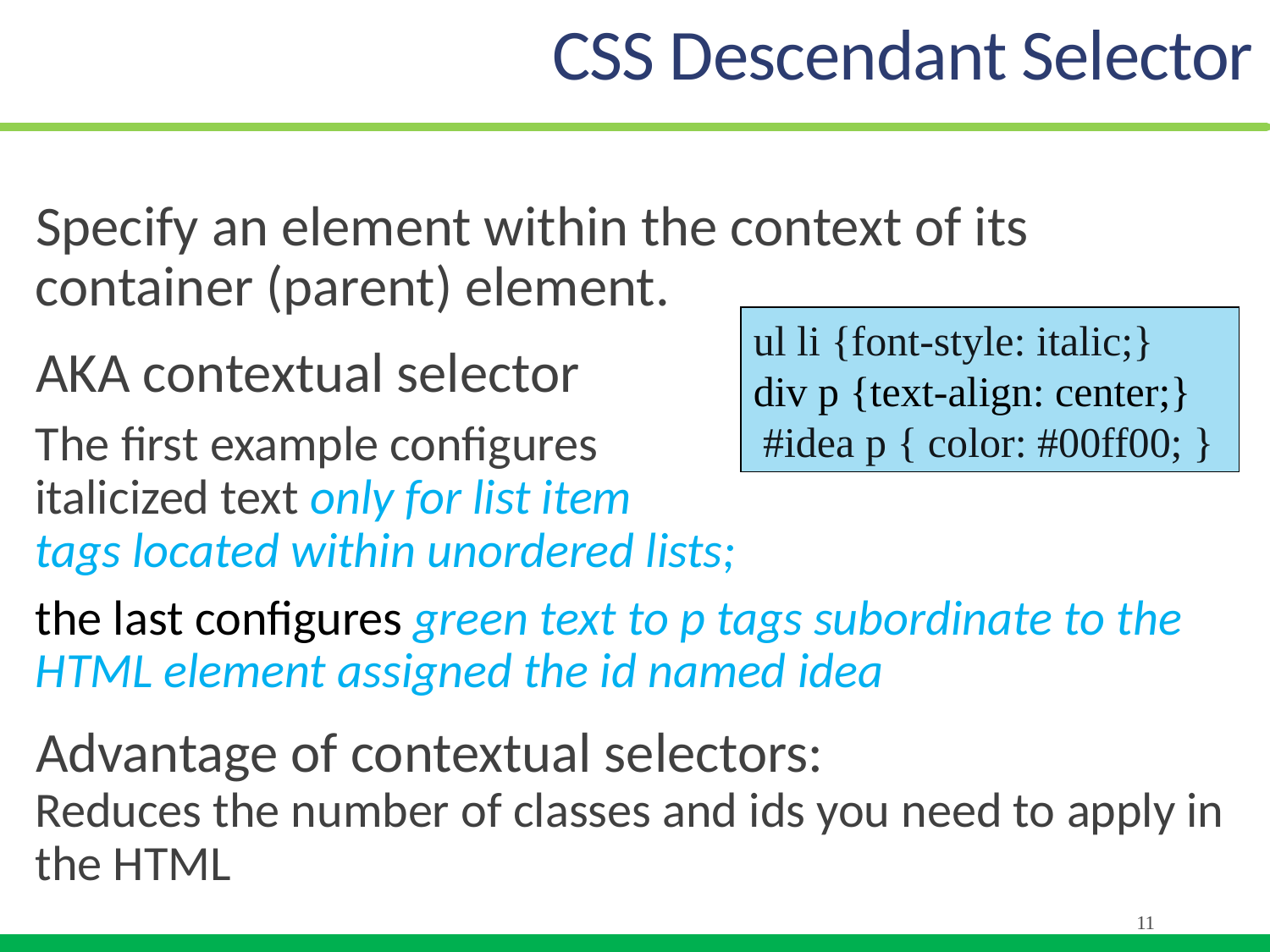

# CSS Descendant Selector

Specify an element within the context of its container (parent) element.
AKA contextual selector
The first example configures
italicized text only for list item
tags located within unordered lists;
the last configures green text to p tags subordinate to the HTML element assigned the id named idea
Advantage of contextual selectors:
Reduces the number of classes and ids you need to apply in the HTML
ul li {font-style: italic;}
div p {text-align: center;}
#idea p { color: #00ff00; }
11